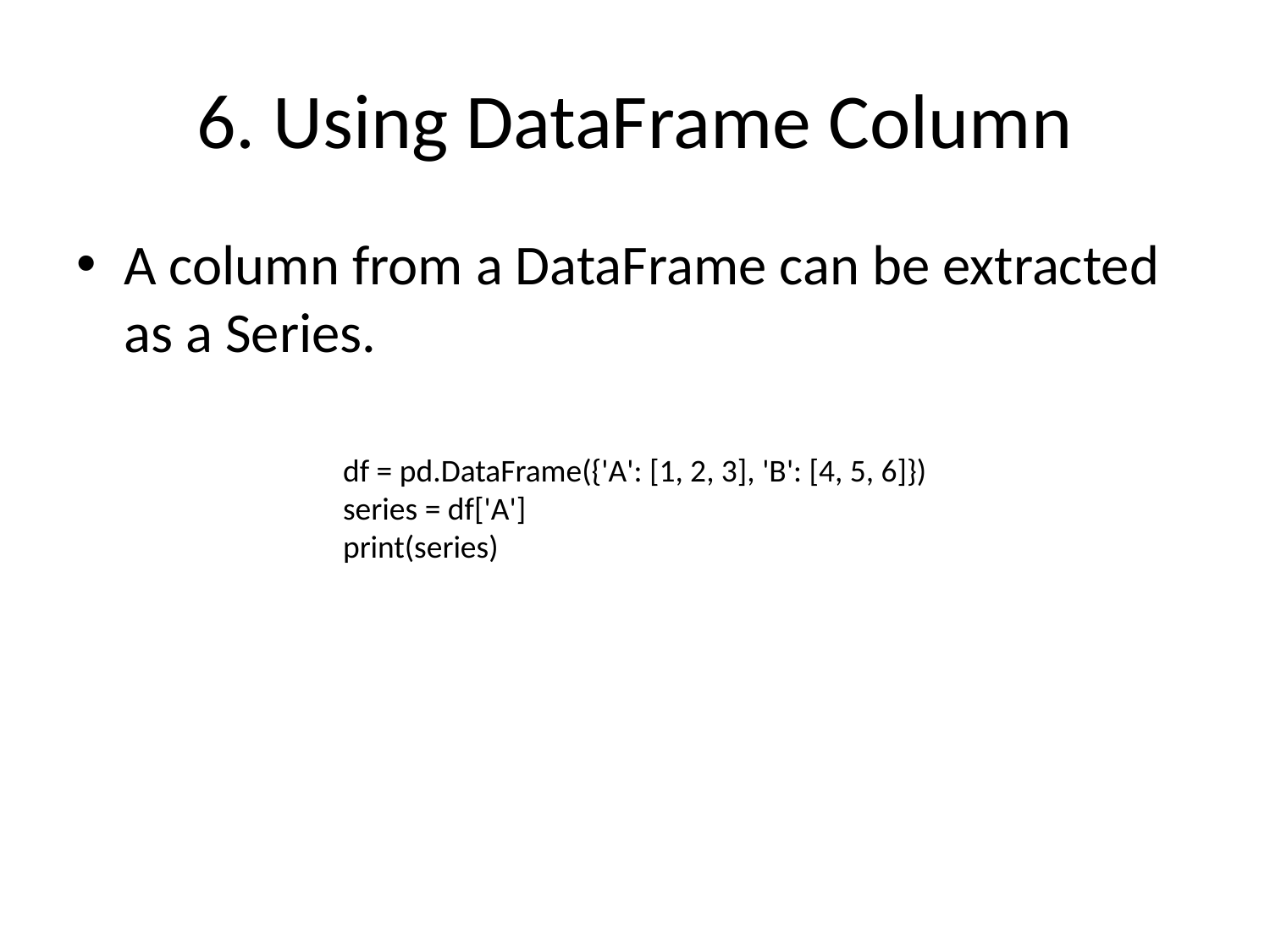

# 6. Using DataFrame Column
A column from a DataFrame can be extracted as a Series.
df = pd.DataFrame({'A': [1, 2, 3], 'B': [4, 5, 6]})
series = df['A']
print(series)